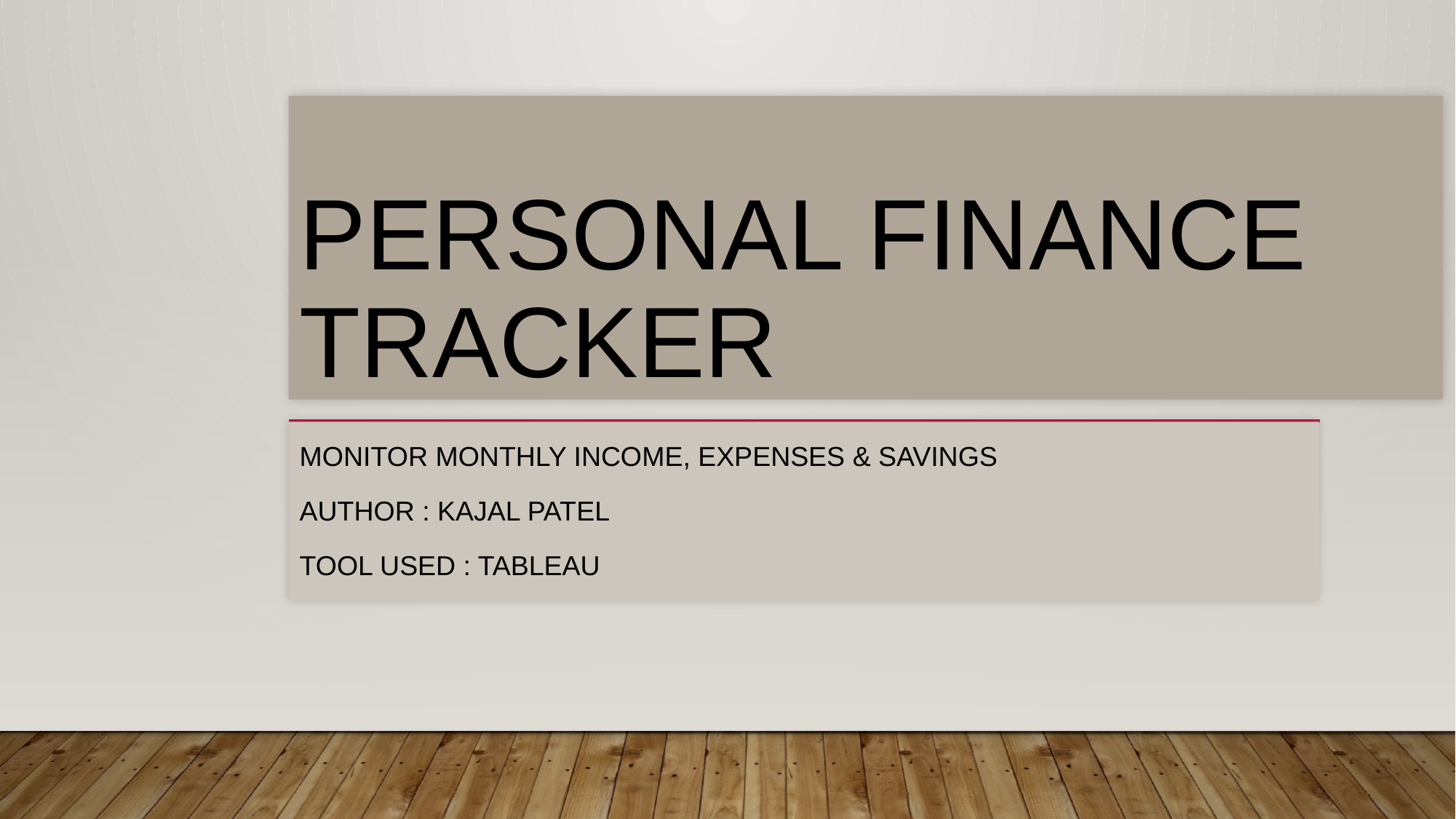

# Personal Finance Tracker
MONITOR Monthly income, expenses & savings
Author : kajal Patel
Tool used : tableau